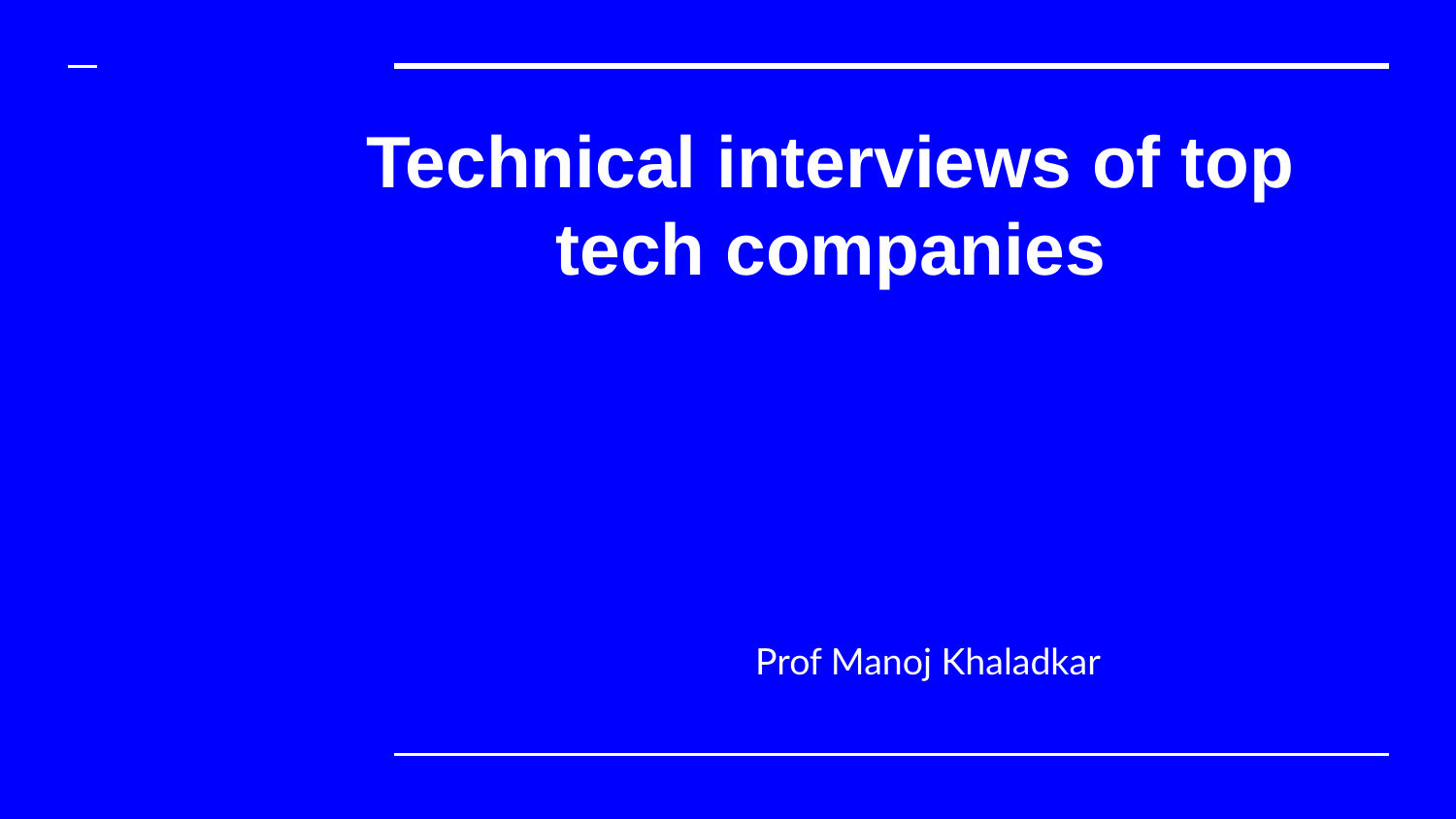

# Technical interviews of top tech companies
Prof Manoj Khaladkar